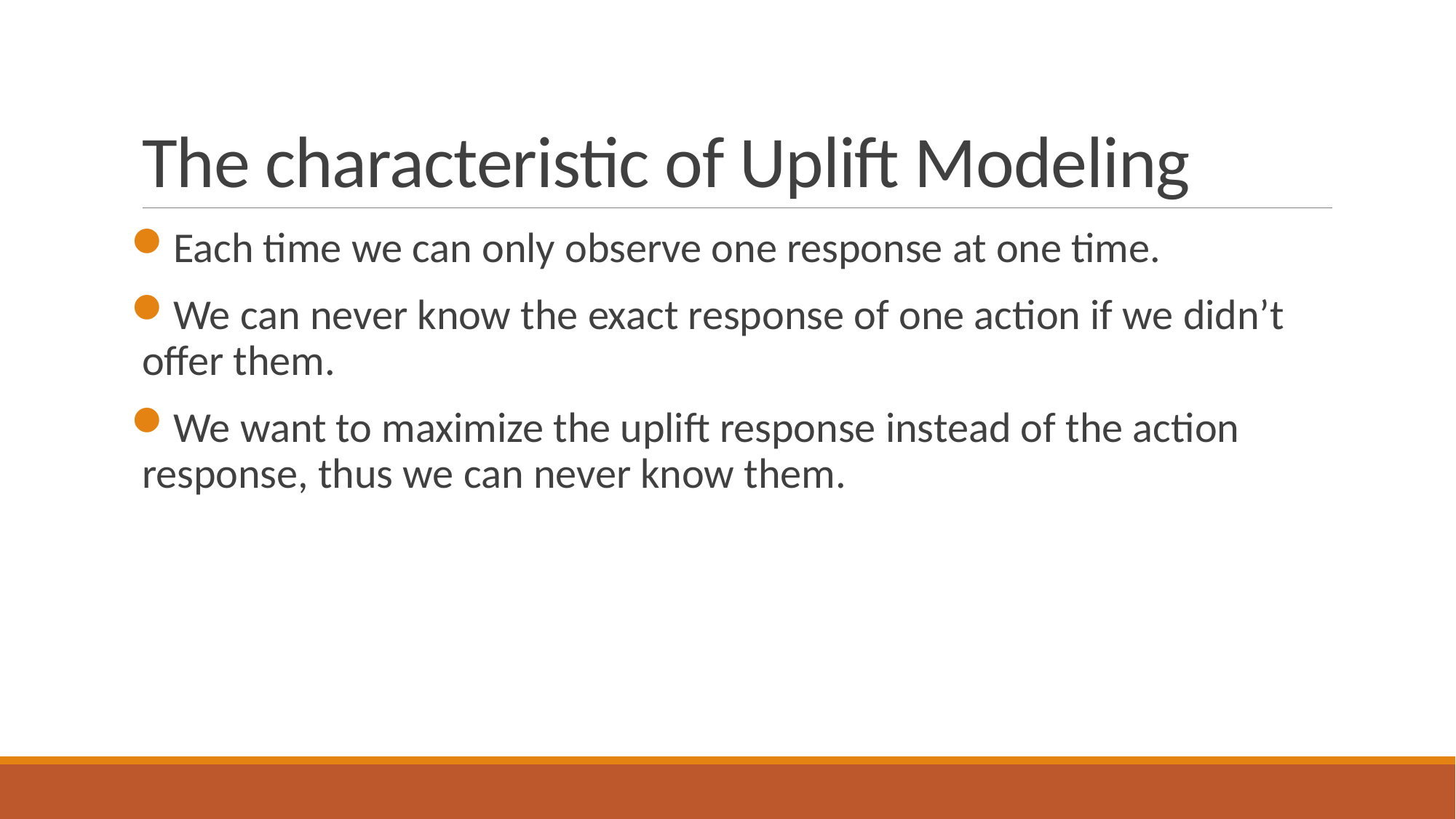

# The characteristic of Uplift Modeling
Each time we can only observe one response at one time.
We can never know the exact response of one action if we didn’t offer them.
We want to maximize the uplift response instead of the action response, thus we can never know them.